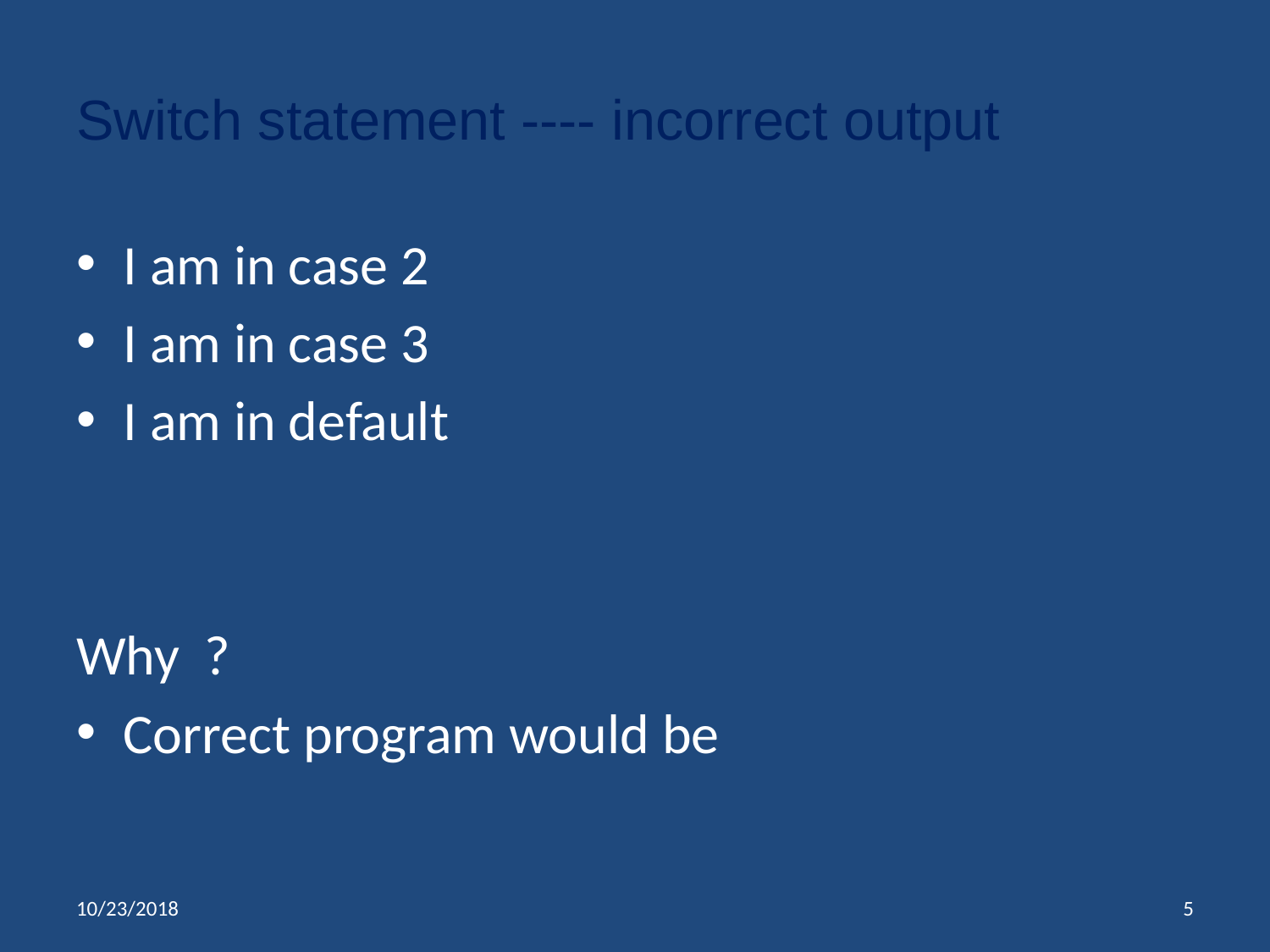

# Switch statement ---- incorrect output
I am in case 2
I am in case 3
I am in default

Why  ?
Correct program would be

10/23/2018
5